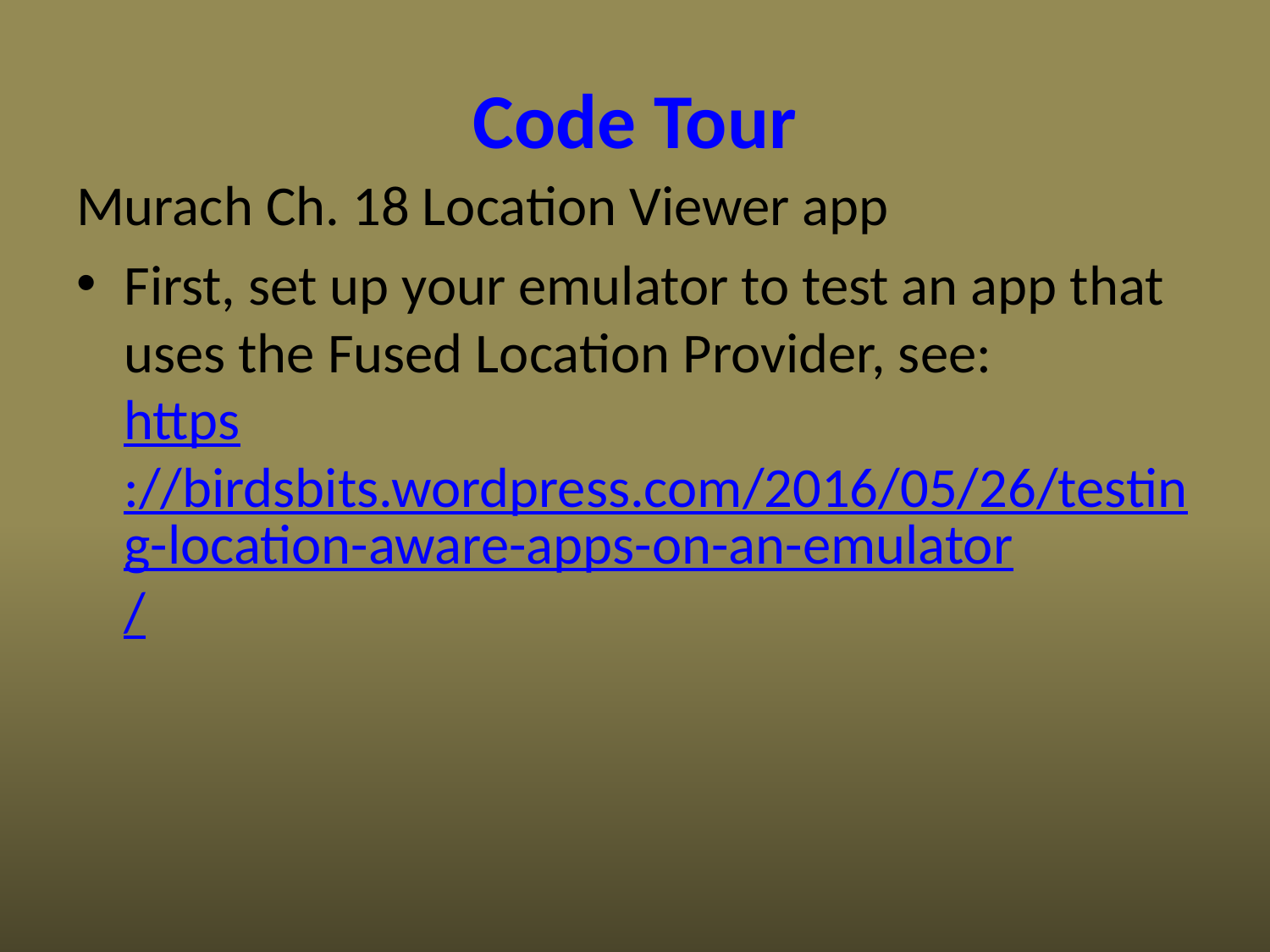

# Code Tour
Murach Ch. 18 Location Viewer app
First, set up your emulator to test an app that uses the Fused Location Provider, see:
https://birdsbits.wordpress.com/2016/05/26/testing-location-aware-apps-on-an-emulator/